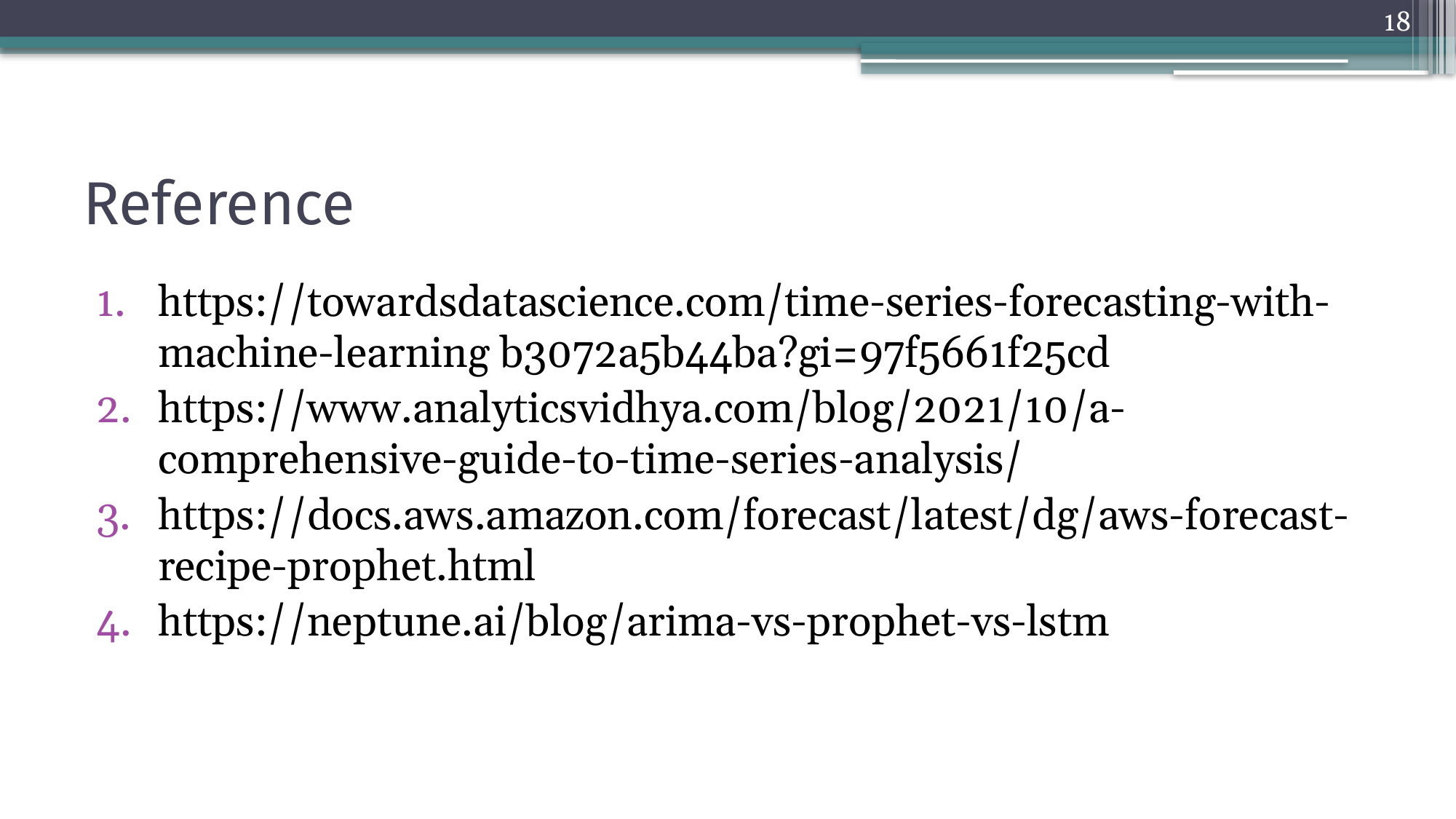

18
# Reference
https://towardsdatascience.com/time-series-forecasting-with-machine-learning b3072a5b44ba?gi=97f5661f25cd
https://www.analyticsvidhya.com/blog/2021/10/a-comprehensive-guide-to-time-series-analysis/
https://docs.aws.amazon.com/forecast/latest/dg/aws-forecast-recipe-prophet.html
https://neptune.ai/blog/arima-vs-prophet-vs-lstm